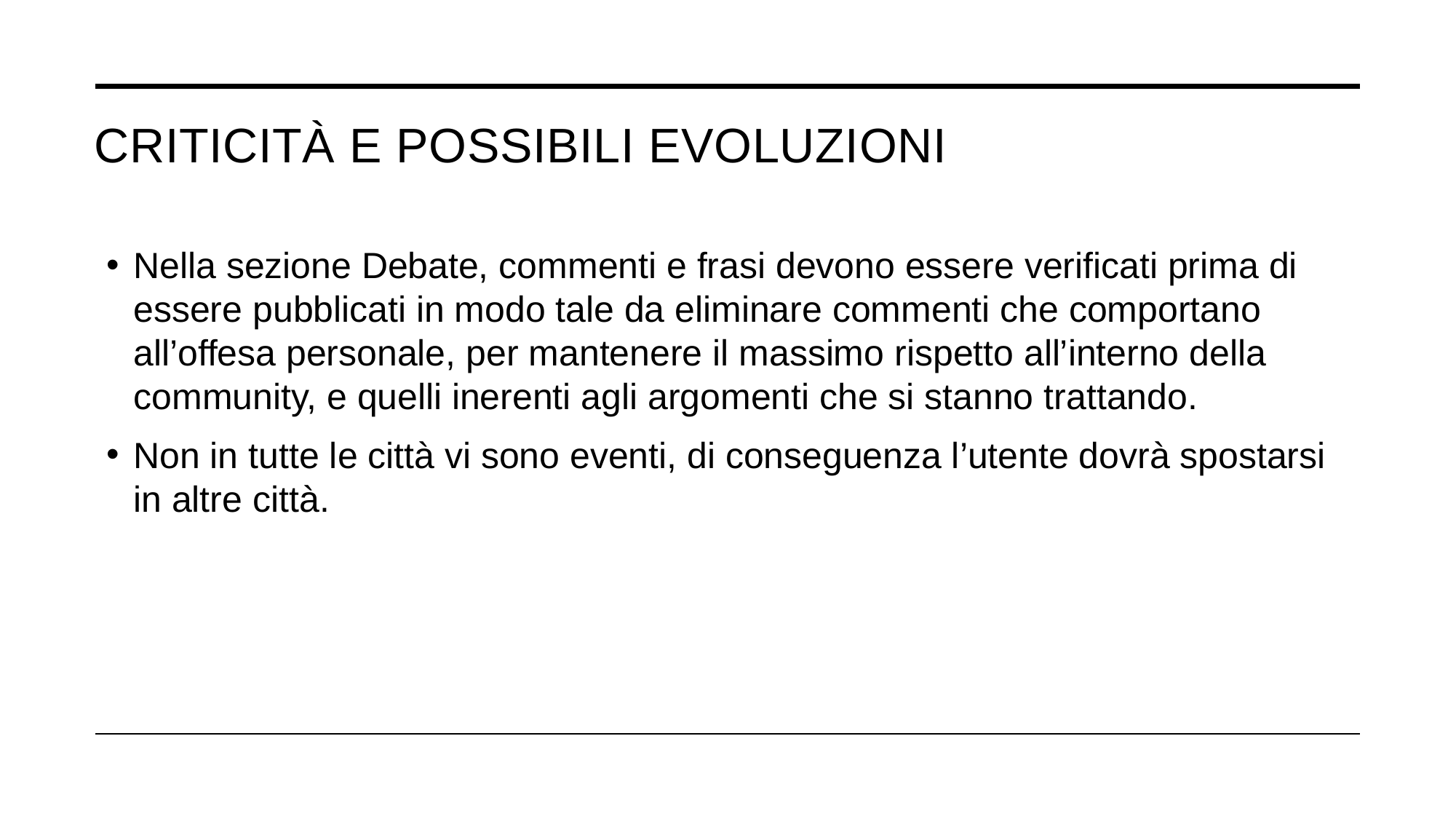

# Criticità e possibili evoluzioni
Nella sezione Debate, commenti e frasi devono essere verificati prima di  essere pubblicati in modo tale da eliminare commenti che comportano all’offesa personale, per mantenere il massimo rispetto all’interno della community, e quelli inerenti agli argomenti che si stanno trattando.
Non in tutte le città vi sono eventi, di conseguenza l’utente dovrà spostarsi in altre città.